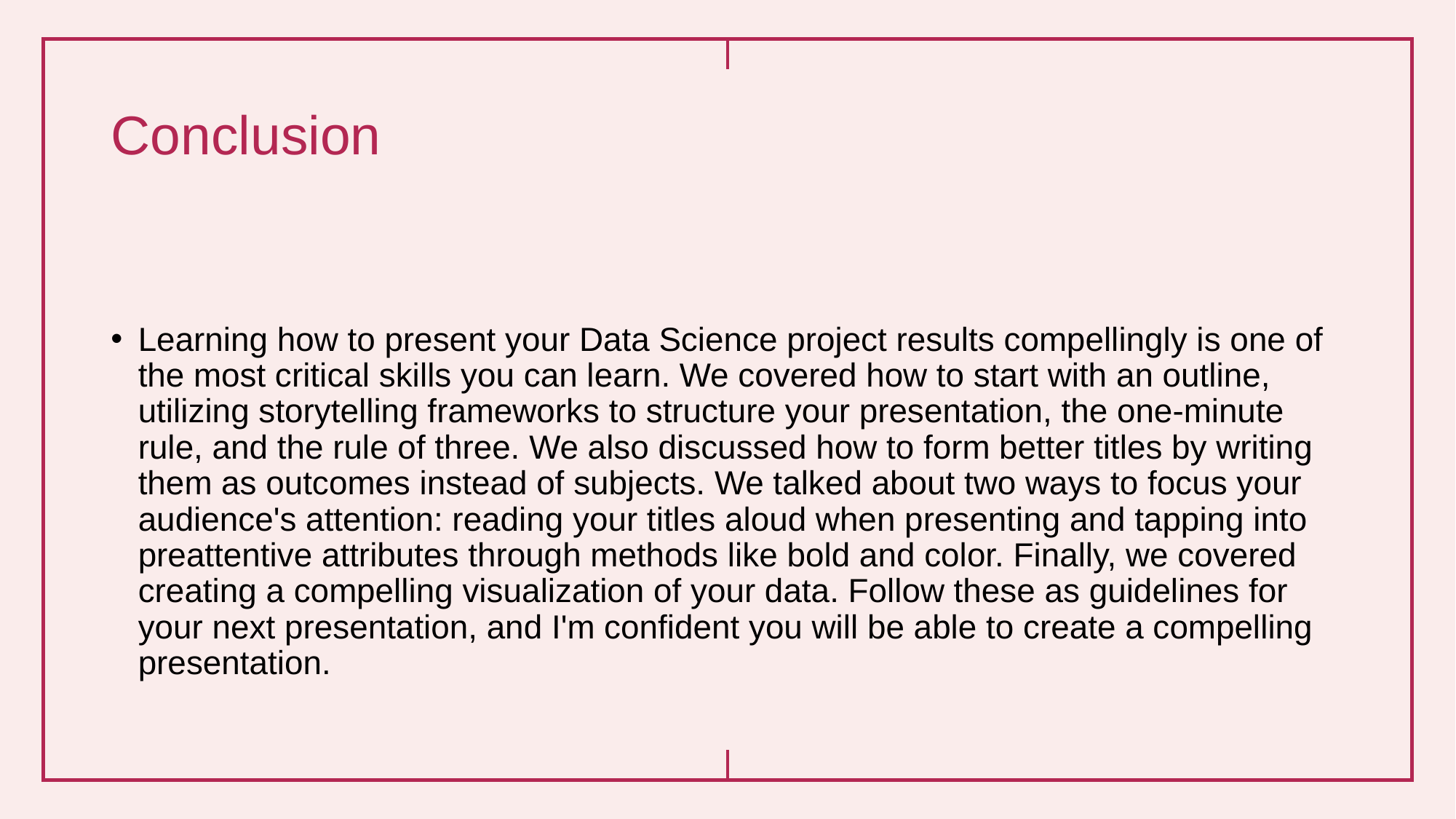

# Conclusion
Learning how to present your Data Science project results compellingly is one of the most critical skills you can learn. We covered how to start with an outline, utilizing storytelling frameworks to structure your presentation, the one-minute rule, and the rule of three. We also discussed how to form better titles by writing them as outcomes instead of subjects. We talked about two ways to focus your audience's attention: reading your titles aloud when presenting and tapping into preattentive attributes through methods like bold and color. Finally, we covered creating a compelling visualization of your data. Follow these as guidelines for your next presentation, and I'm confident you will be able to create a compelling presentation.